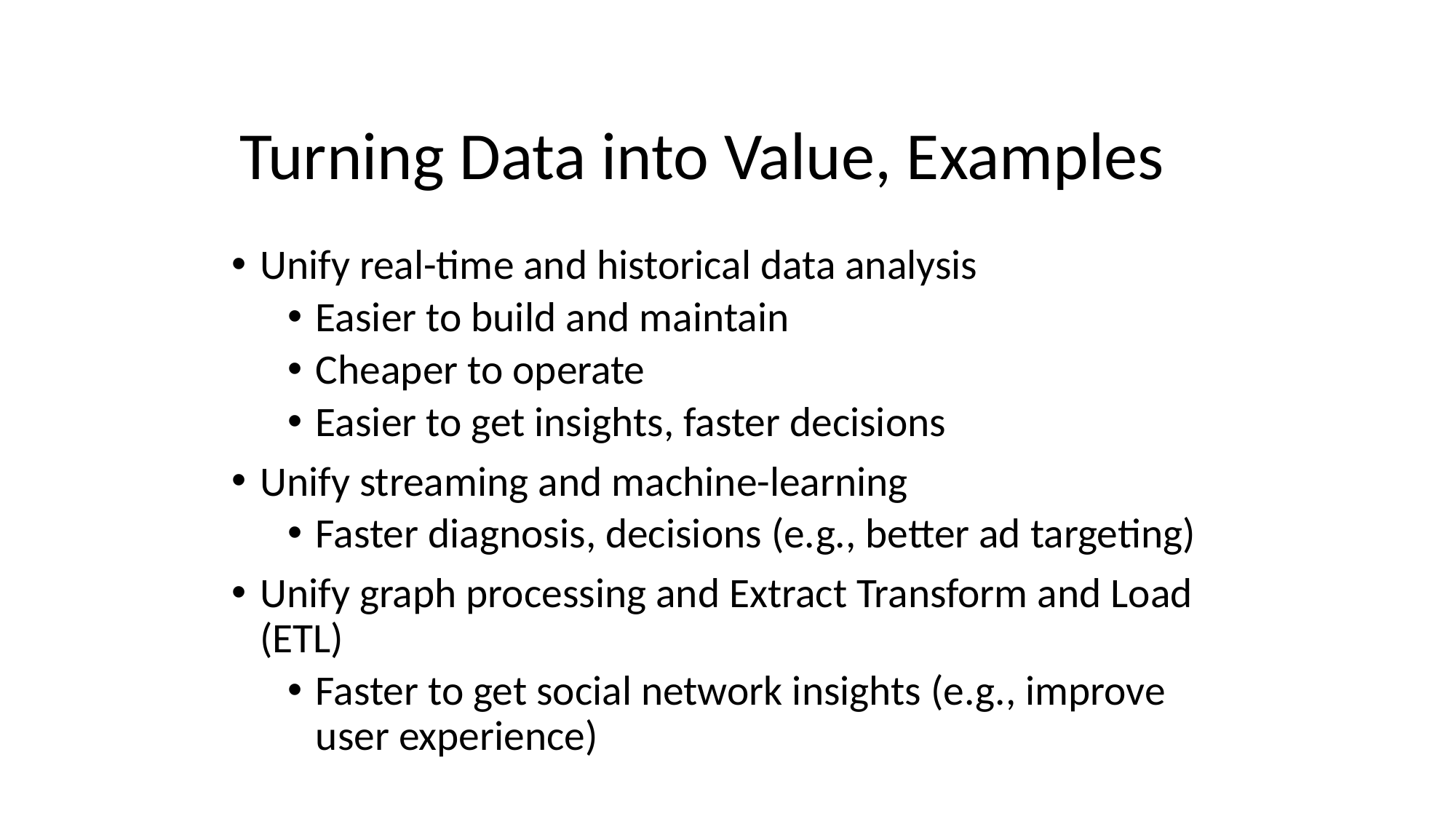

# Turning Data into Value, Examples
Unify real-time and historical data analysis
Easier to build and maintain
Cheaper to operate
Easier to get insights, faster decisions
Unify streaming and machine-learning
Faster diagnosis, decisions (e.g., better ad targeting)
Unify graph processing and Extract Transform and Load (ETL)
Faster to get social network insights (e.g., improve user experience)